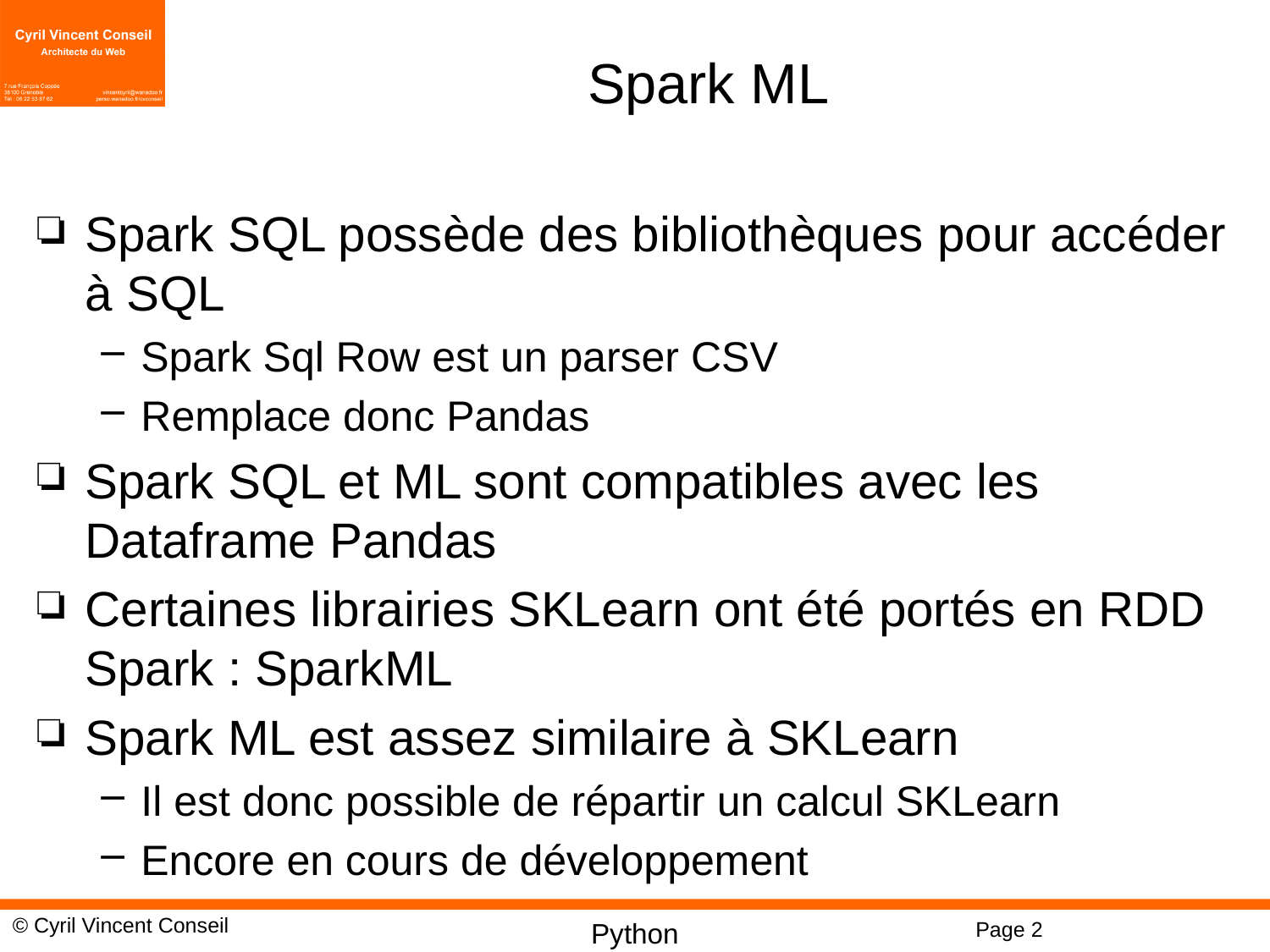

# Spark ML
Spark SQL possède des bibliothèques pour accéder à SQL
Spark Sql Row est un parser CSV
Remplace donc Pandas
Spark SQL et ML sont compatibles avec les Dataframe Pandas
Certaines librairies SKLearn ont été portés en RDD Spark : SparkML
Spark ML est assez similaire à SKLearn
Il est donc possible de répartir un calcul SKLearn
Encore en cours de développement